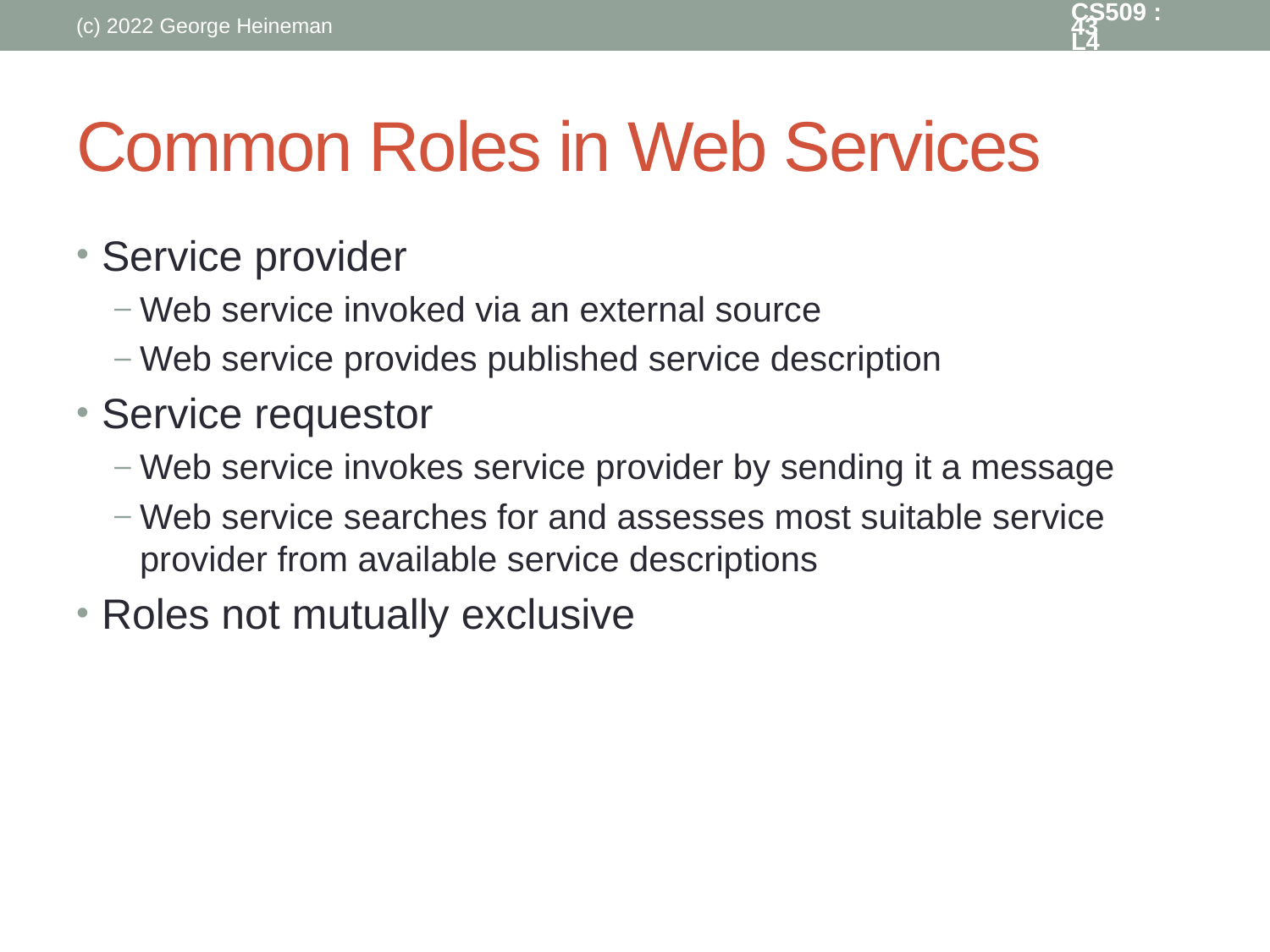

(c) 2022 George Heineman
CS509 : L4
43
# Common Roles in Web Services
Service provider
Web service invoked via an external source
Web service provides published service description
Service requestor
Web service invokes service provider by sending it a message
Web service searches for and assesses most suitable service provider from available service descriptions
Roles not mutually exclusive